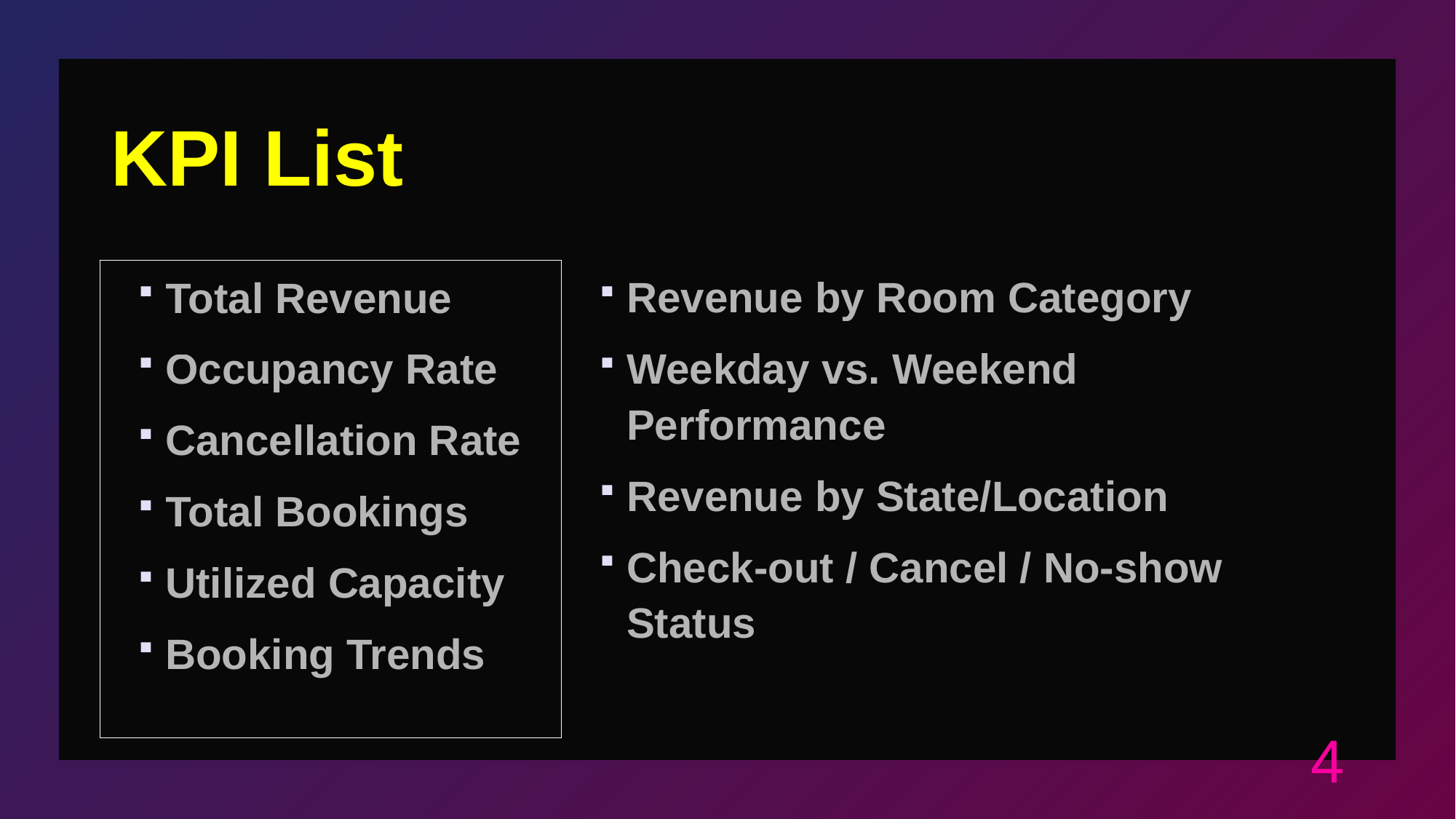

# KPI List
Total Revenue
Occupancy Rate
Cancellation Rate
Total Bookings
Utilized Capacity
Booking Trends
Revenue by Room Category
Weekday vs. Weekend Performance
Revenue by State/Location
Check-out / Cancel / No-show Status
4